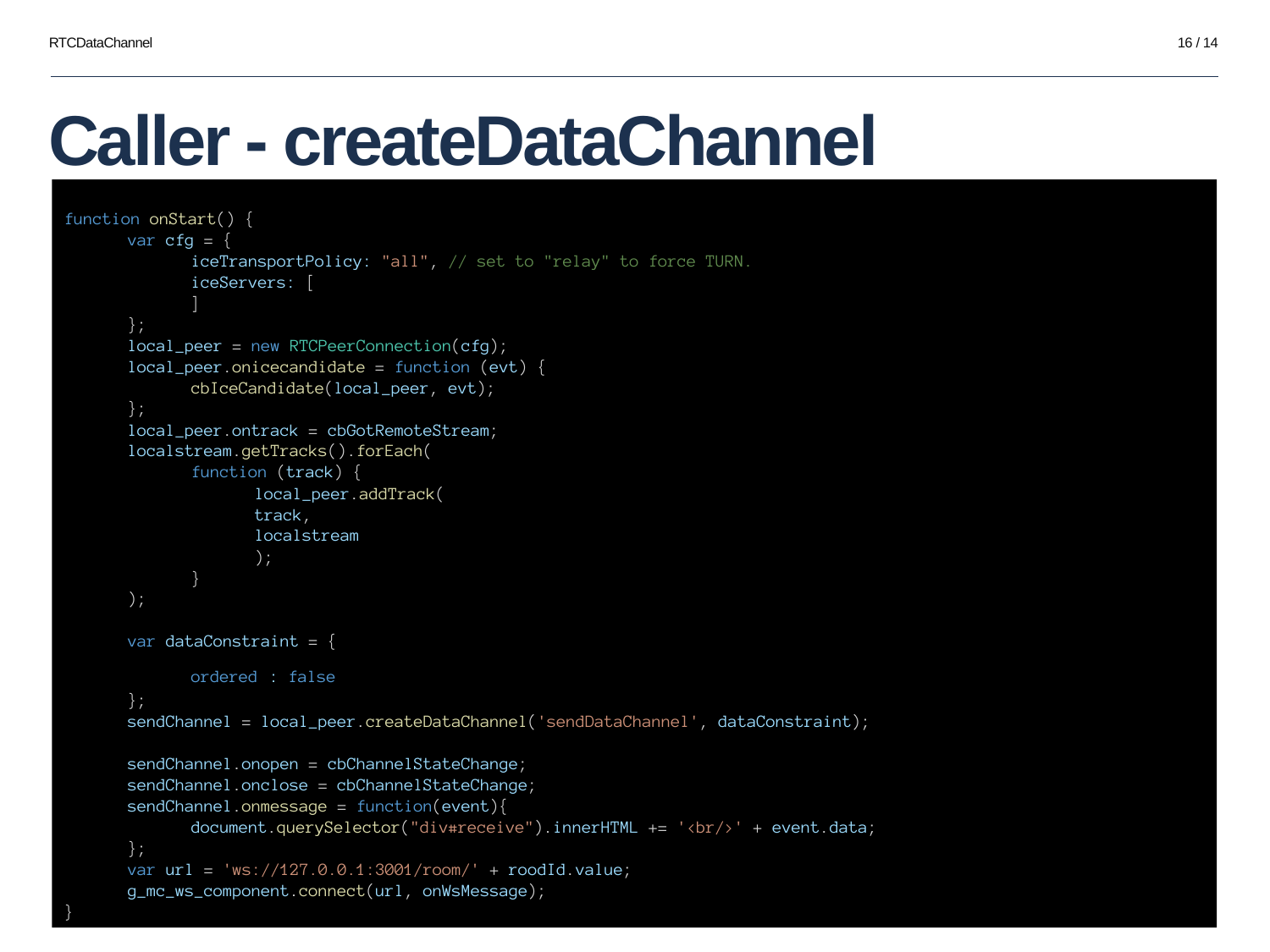

RTCDataChannel
16 / 14
# Caller - createDataChannel
function onStart() {
var cfg = {
iceTransportPolicy: "all", // set to "relay" to force TURN.
iceServers: [
]
};
local_peer = new RTCPeerConnection(cfg);
local_peer.onicecandidate = function (evt) {
cbIceCandidate(local_peer, evt);
};
local_peer.ontrack = cbGotRemoteStream;
localstream.getTracks().forEach(
function (track) {
local_peer.addTrack(
track,
localstream
);
}
);
var dataConstraint = {
ordered  : false
};
sendChannel = local_peer.createDataChannel('sendDataChannel', dataConstraint);
sendChannel.onopen = cbChannelStateChange;
sendChannel.onclose = cbChannelStateChange;
sendChannel.onmessage = function(event){
document.querySelector("div#receive").innerHTML += '<br/>' + event.data;
};
var url = 'ws://127.0.0.1:3001/room/' + roodId.value;
g_mc_ws_component.connect(url, onWsMessage);
}